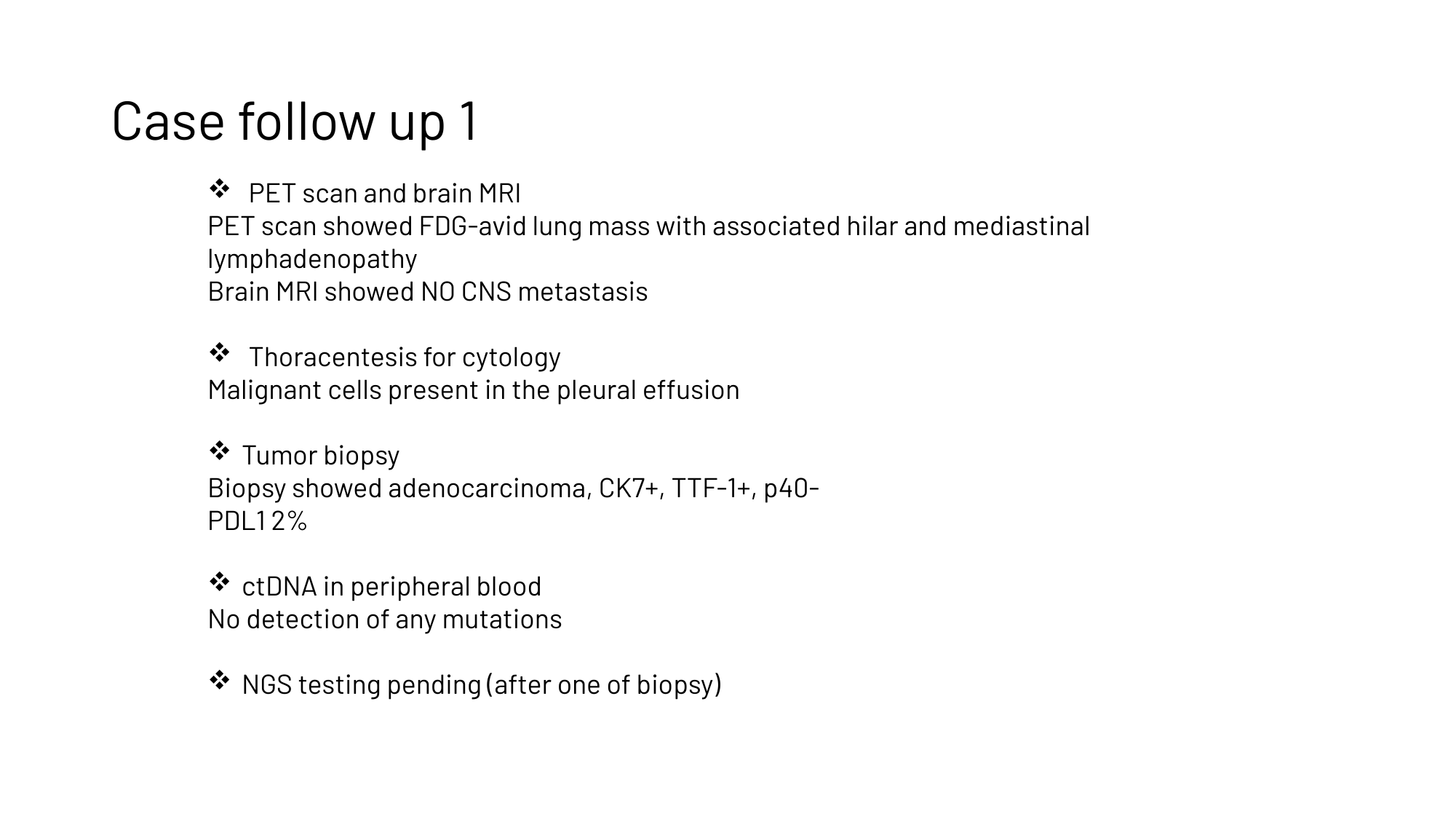

# Case follow up 1
PET scan and brain MRI
PET scan showed FDG-avid lung mass with associated hilar and mediastinal lymphadenopathy
Brain MRI showed NO CNS metastasis

Thoracentesis for cytology
Malignant cells present in the pleural effusion

Tumor biopsy
Biopsy showed adenocarcinoma, CK7+, TTF-1+, p40-
PDL1 2%

ctDNA in peripheral blood
No detection of any mutations

NGS testing pending (after one of biopsy)